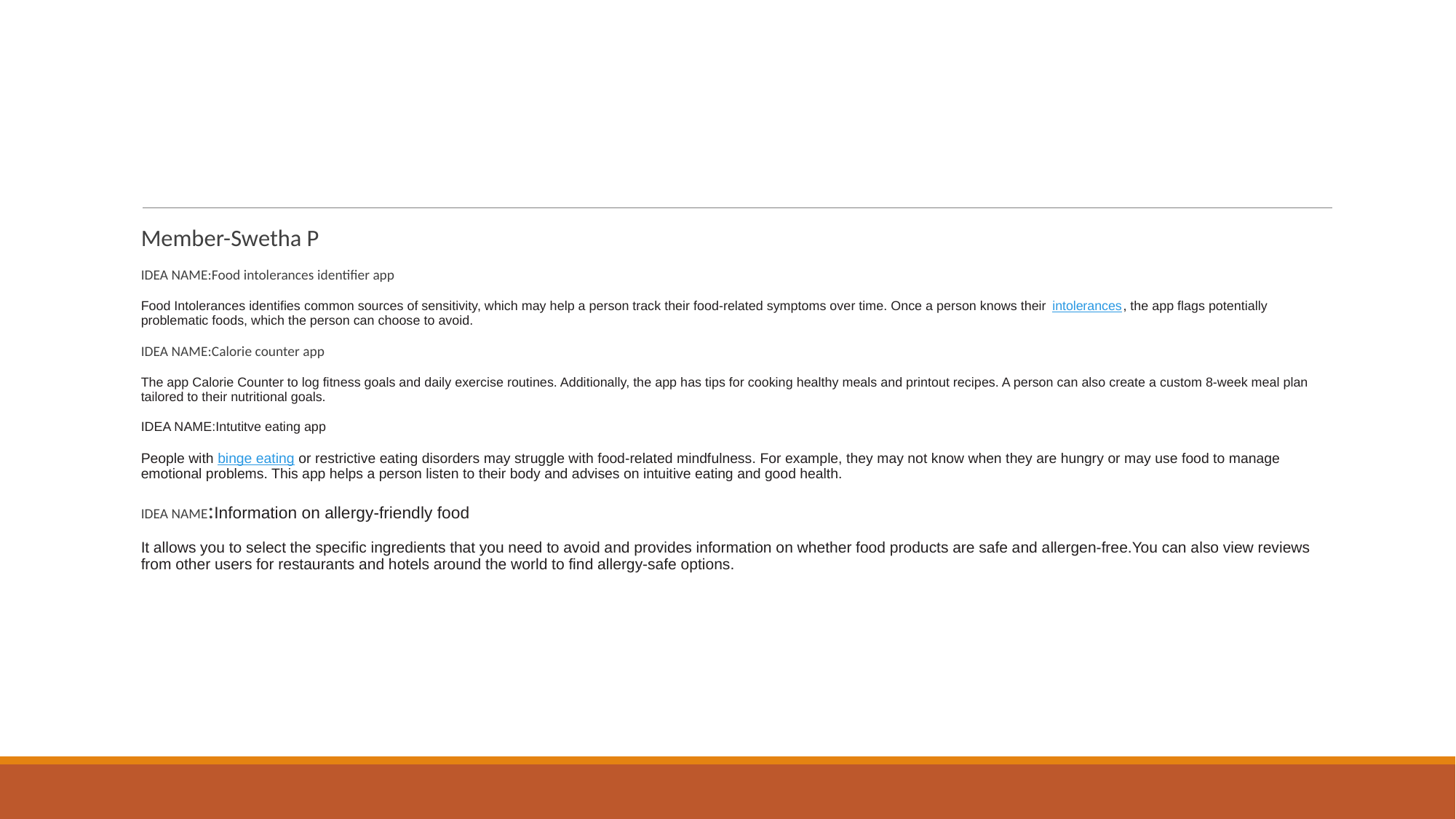

#
Member-Swetha P
IDEA NAME:Food intolerances identifier app
Food Intolerances identifies common sources of sensitivity, which may help a person track their food-related symptoms over time. Once a person knows their intolerances, the app flags potentially problematic foods, which the person can choose to avoid.
IDEA NAME:Calorie counter app
The app Calorie Counter to log fitness goals and daily exercise routines. Additionally, the app has tips for cooking healthy meals and printout recipes. A person can also create a custom 8-week meal plan tailored to their nutritional goals.
IDEA NAME:Intutitve eating app
People with binge eating or restrictive eating disorders may struggle with food-related mindfulness. For example, they may not know when they are hungry or may use food to manage emotional problems. This app helps a person listen to their body and advises on intuitive eating and good health.
IDEA NAME:Information on allergy-friendly food
It allows you to select the specific ingredients that you need to avoid and provides information on whether food products are safe and allergen-free.You can also view reviews from other users for restaurants and hotels around the world to find allergy-safe options.